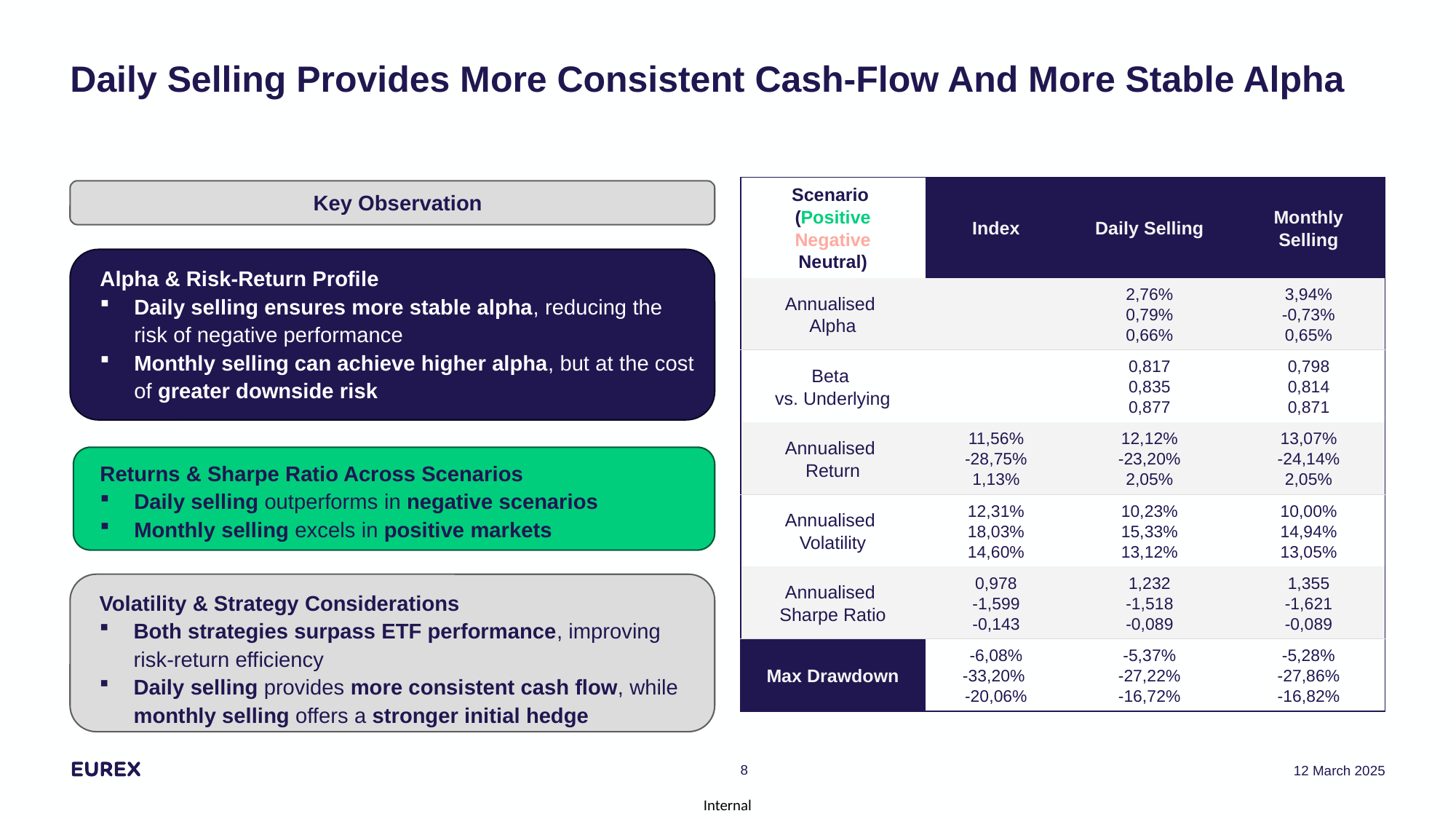

# Daily Selling Provides More Consistent Cash-Flow And More Stable Alpha
| Scenario (Positive Negative Neutral) | Index | Daily Selling | Monthly Selling |
| --- | --- | --- | --- |
| Annualised Alpha |  | 2,76% 0,79% 0,66% | 3,94% -0,73% 0,65% |
| Beta vs. Underlying |  | 0,817 0,835 0,877 | 0,798 0,814 0,871 |
| Annualised Return | 11,56% -28,75% 1,13% | 12,12% -23,20% 2,05% | 13,07% -24,14% 2,05% |
| Annualised Volatility | 12,31% 18,03% 14,60% | 10,23% 15,33% 13,12% | 10,00% 14,94% 13,05% |
| Annualised Sharpe Ratio | 0,978 -1,599 -0,143 | 1,232 -1,518 -0,089 | 1,355 -1,621 -0,089 |
| Max Drawdown | -6,08% -33,20% -20,06% | -5,37% -27,22% -16,72% | -5,28% -27,86% -16,82% |
Key Observation
Alpha & Risk-Return Profile
Daily selling ensures more stable alpha, reducing the risk of negative performance
Monthly selling can achieve higher alpha, but at the cost of greater downside risk
Returns & Sharpe Ratio Across Scenarios
Daily selling outperforms in negative scenarios
Monthly selling excels in positive markets
Volatility & Strategy Considerations
Both strategies surpass ETF performance, improving risk-return efficiency
Daily selling provides more consistent cash flow, while monthly selling offers a stronger initial hedge
8
12 March 2025